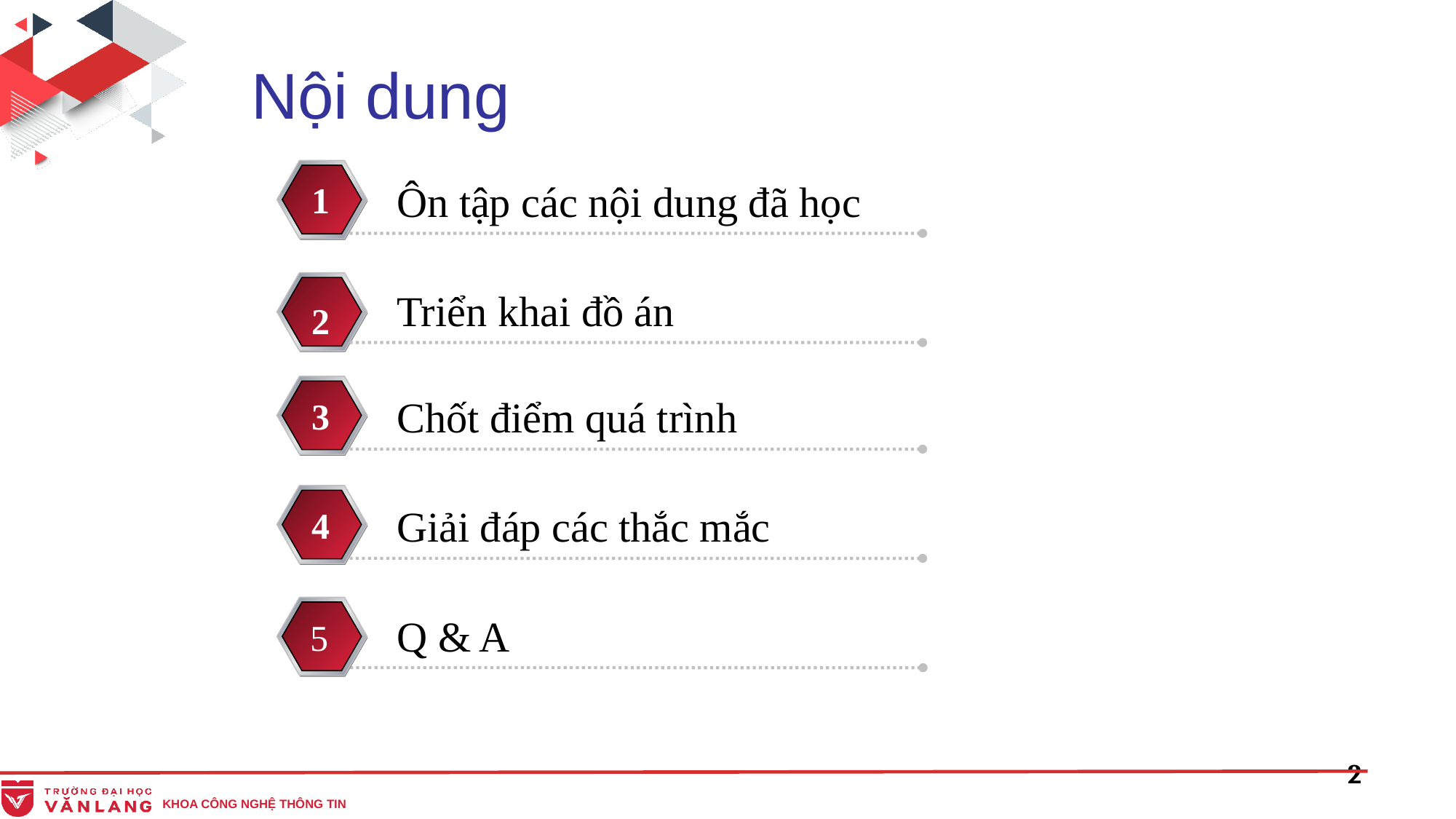

Nội dung

Ôn tập các nội dung đã học
1

Triển khai đồ án
2

Chốt điểm quá trình
3

Giải đáp các thắc mắc
4

 5
Q & A
5